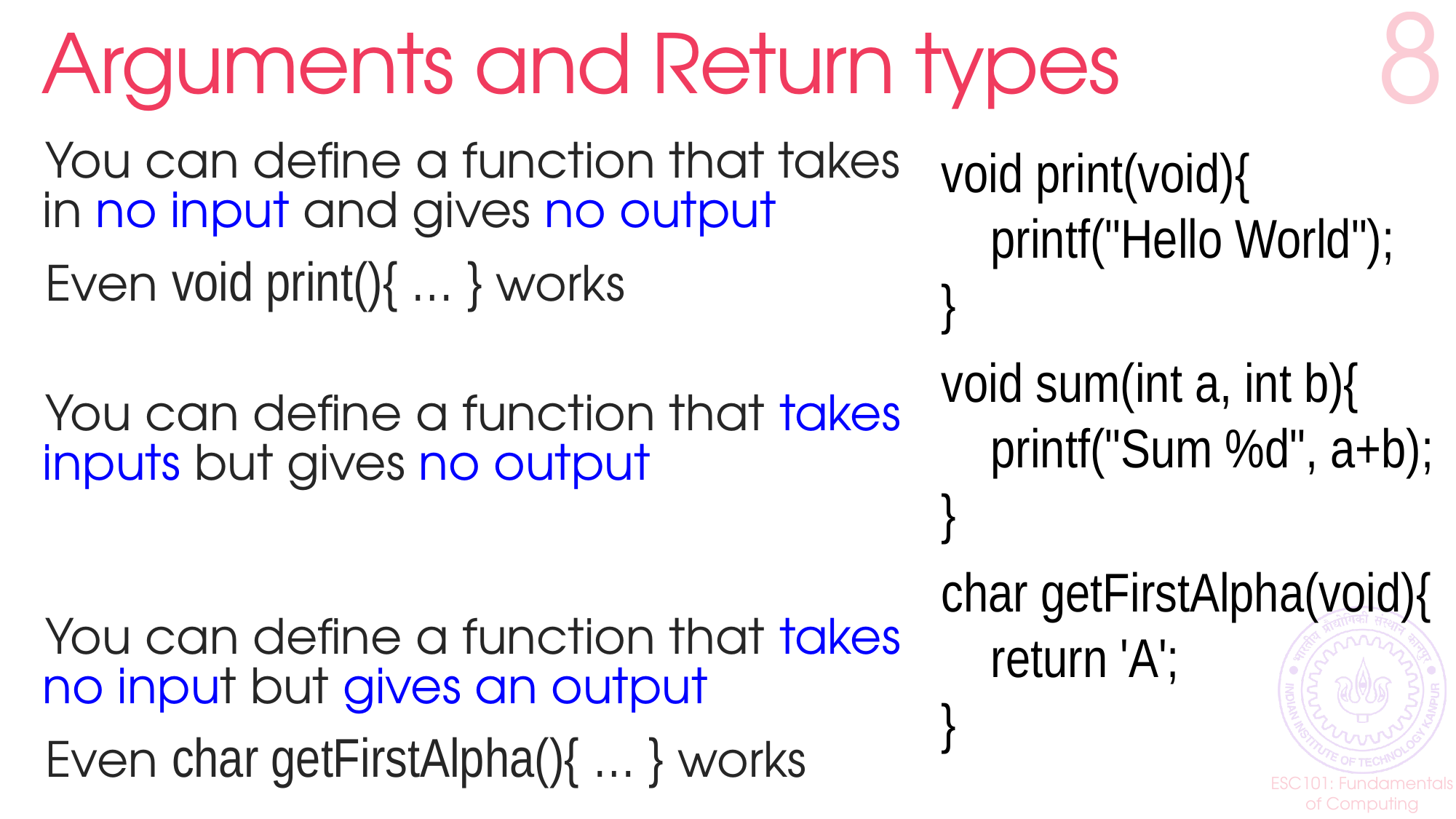

# Arguments and Return types
8
You can define a function that takes in no input and gives no output
Even void print(){ … } works

You can define a function that takes inputs but gives no output

You can define a function that takes no input but gives an output
Even char getFirstAlpha(){ … } works

void print(void){
    printf("Hello World");
}
void sum(int a, int b){
    printf("Sum %d", a+b);
}
char getFirstAlpha(void){
    return 'A';
}